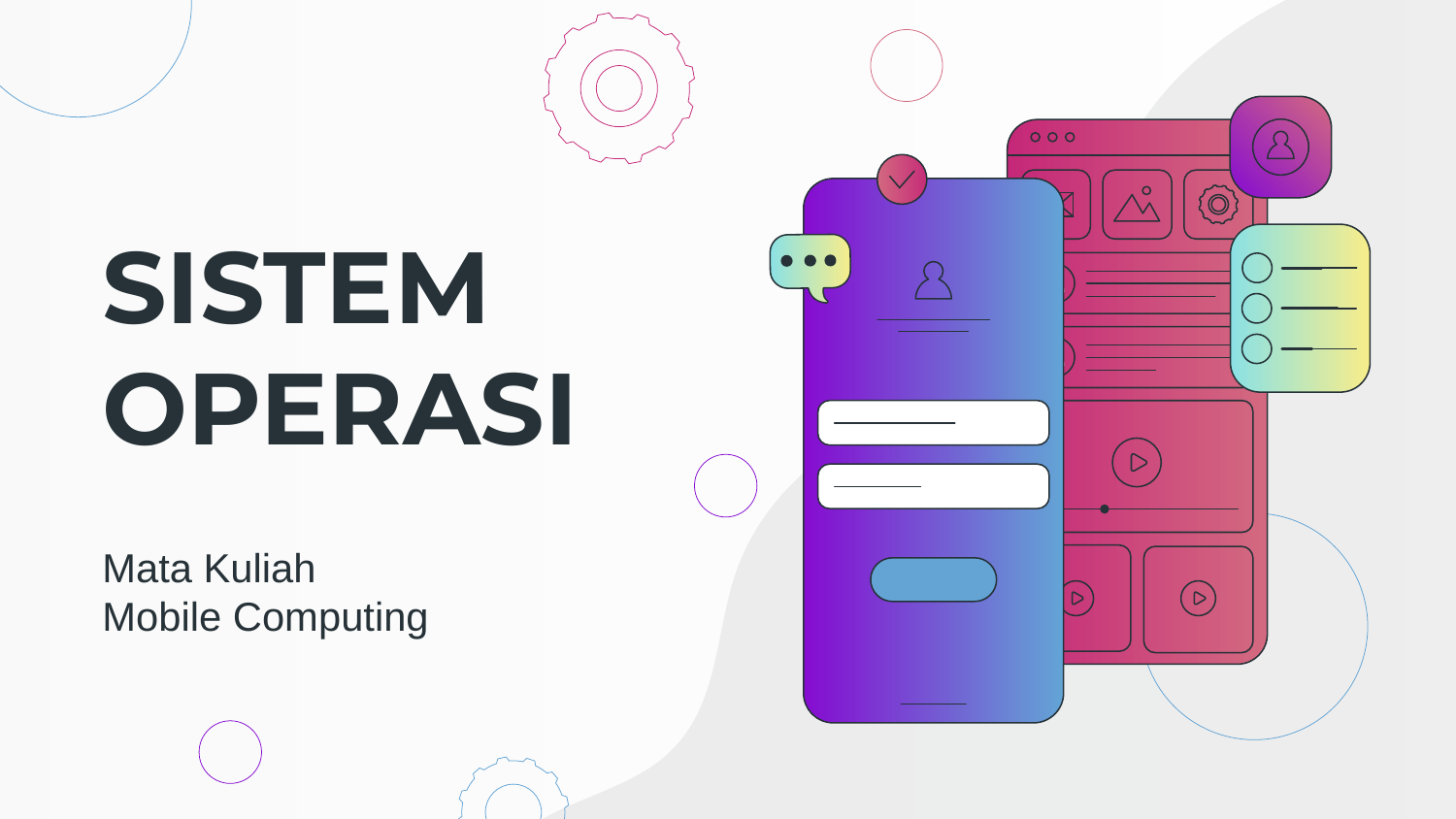

# SISTEM OPERASI
Mata Kuliah
Mobile Computing